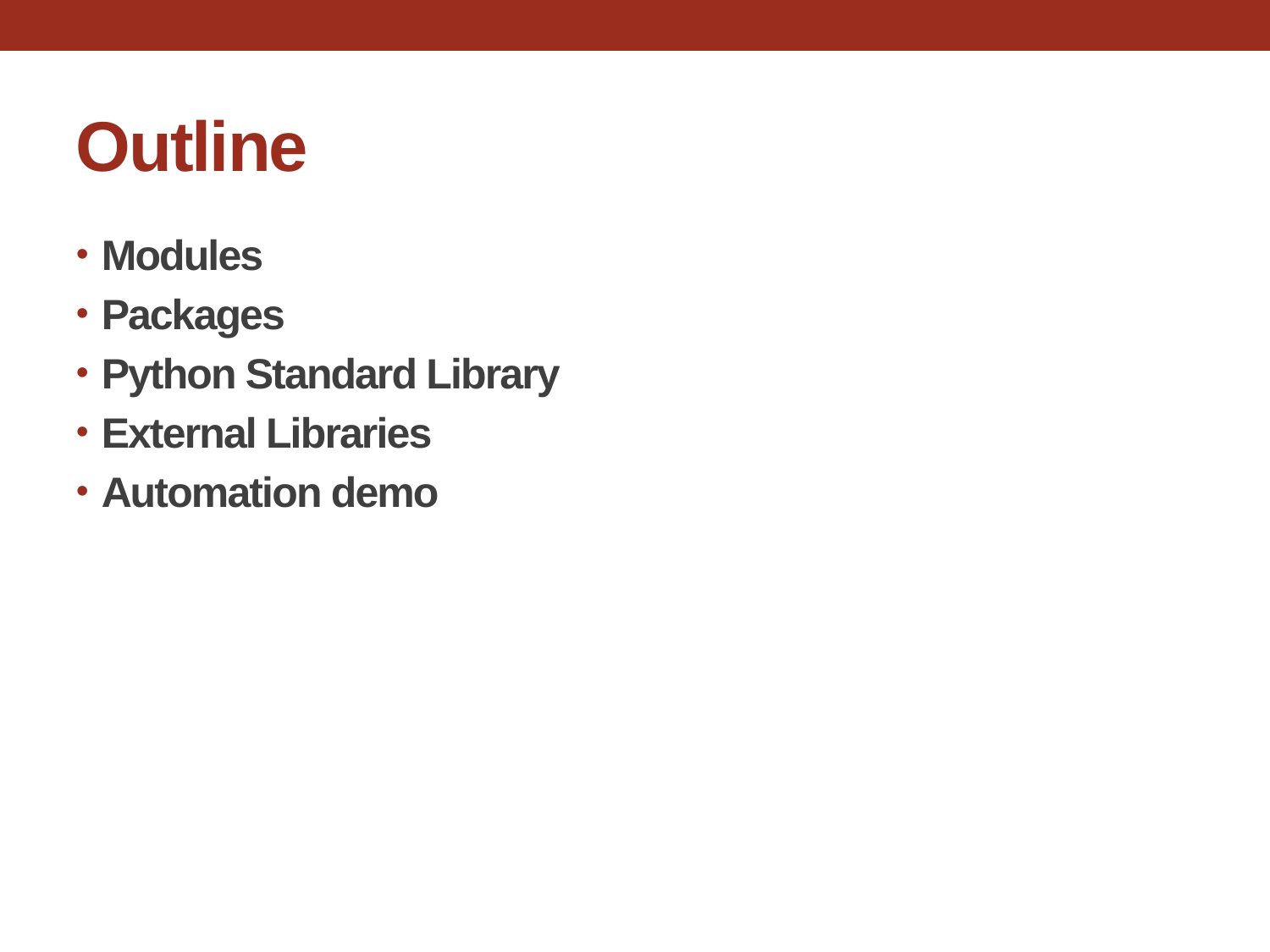

Outline
Modules
Packages
Python Standard Library
External Libraries
Automation demo